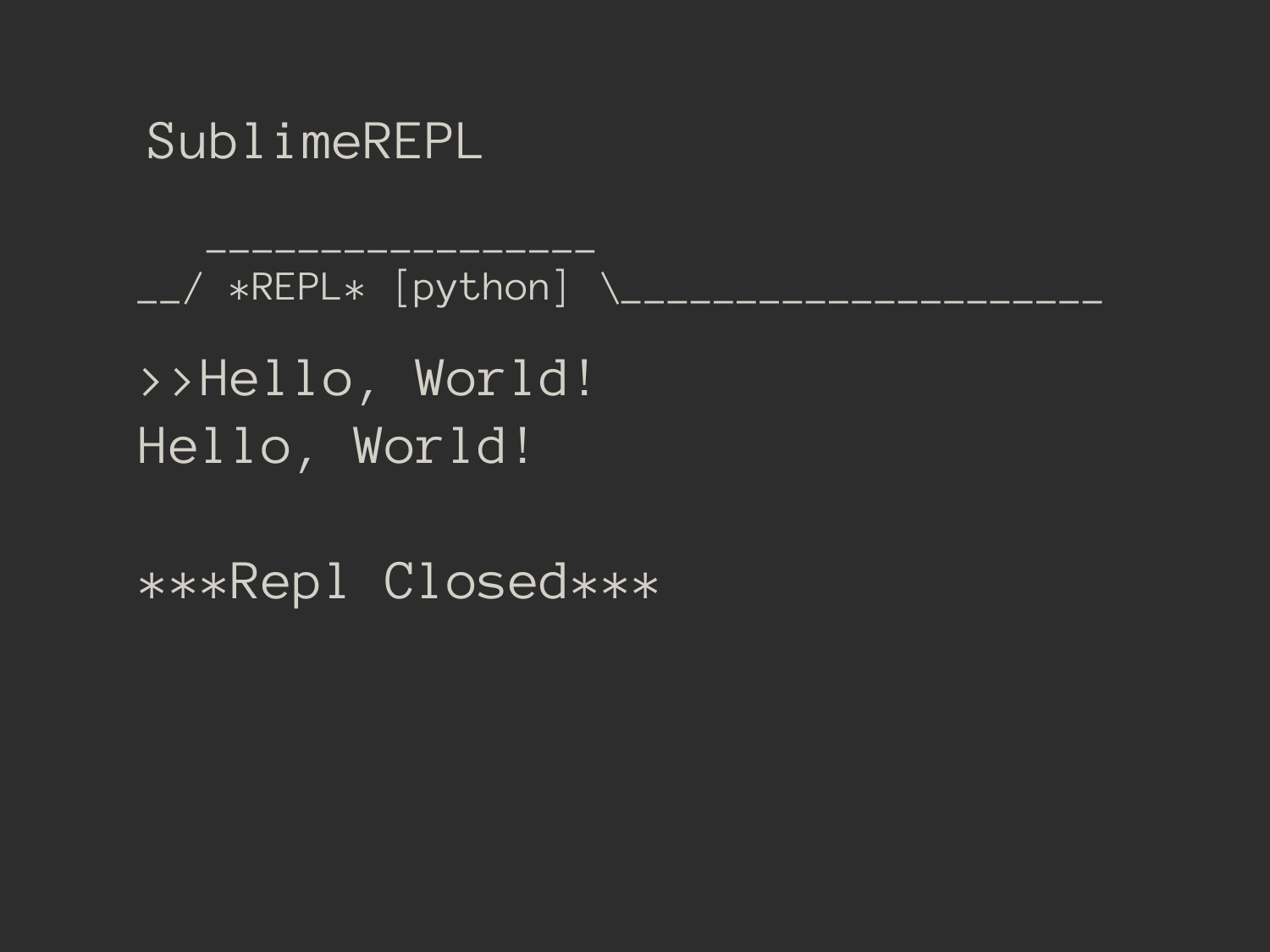

SublimeREPL
   _________________
__/ *REPL* [python] \_____________________
>>Hello, World!
Hello, World!

***Repl Closed***